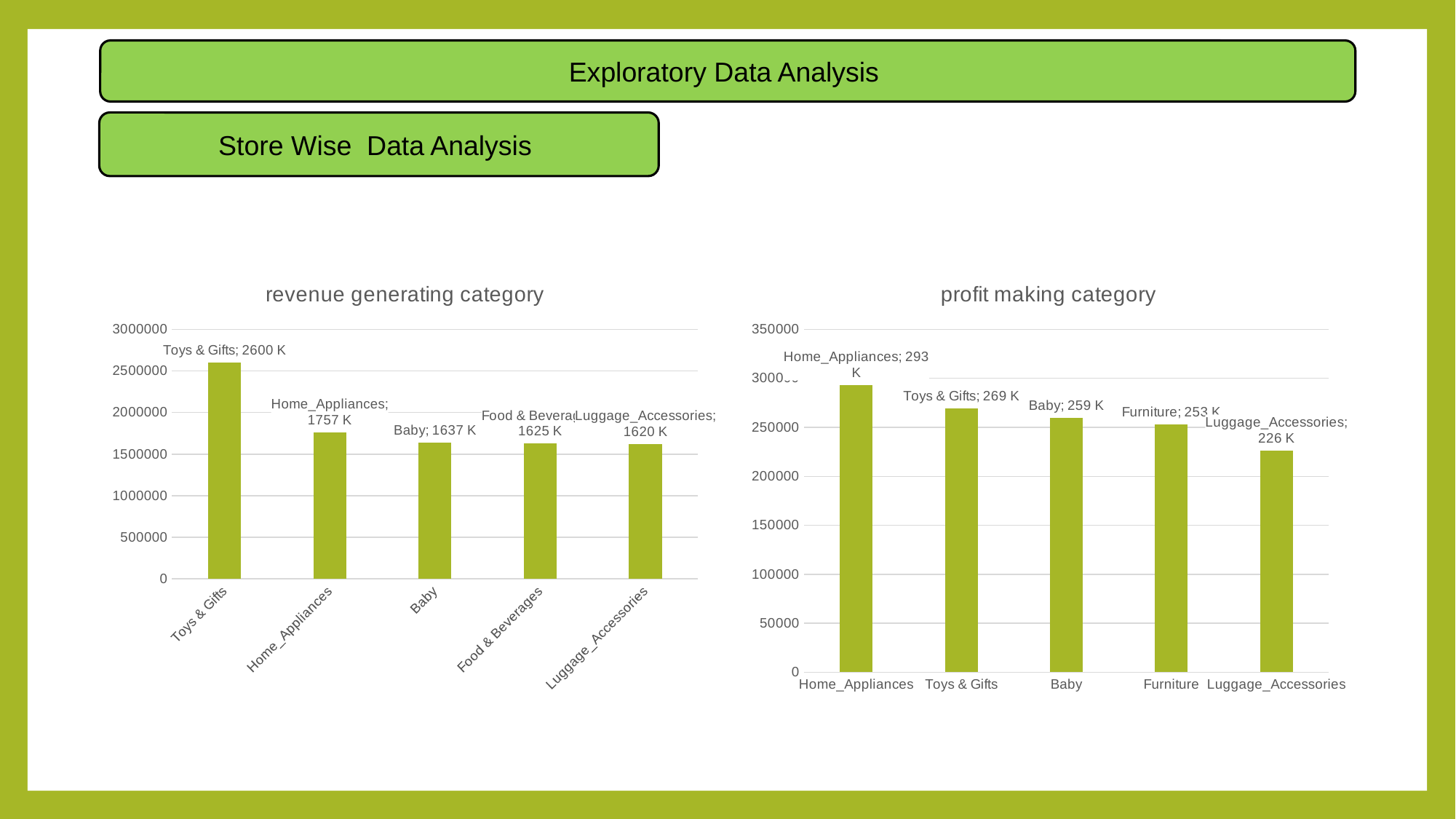

Exploratory Data Analysis
Store Wise  Data Analysis

### Chart: profit making category

| Category |  |
|---|---|
| Home_Appliances | 293394.340000001 |
| Toys & Gifts | 269421.370000004 |
| Baby | 259252.970000002 |
| Furniture | 253285.649999999 |
| Luggage_Accessories | 226284.560000003 |

### Chart: revenue generating category

| Category |  |
|---|---|
| Toys & Gifts | 2599936.17000001 |
| Home_Appliances | 1756966.53000001 |
| Baby | 1637438.73 |
| Food & Beverages | 1624635.16 |
| Luggage_Accessories | 1619750.68 |